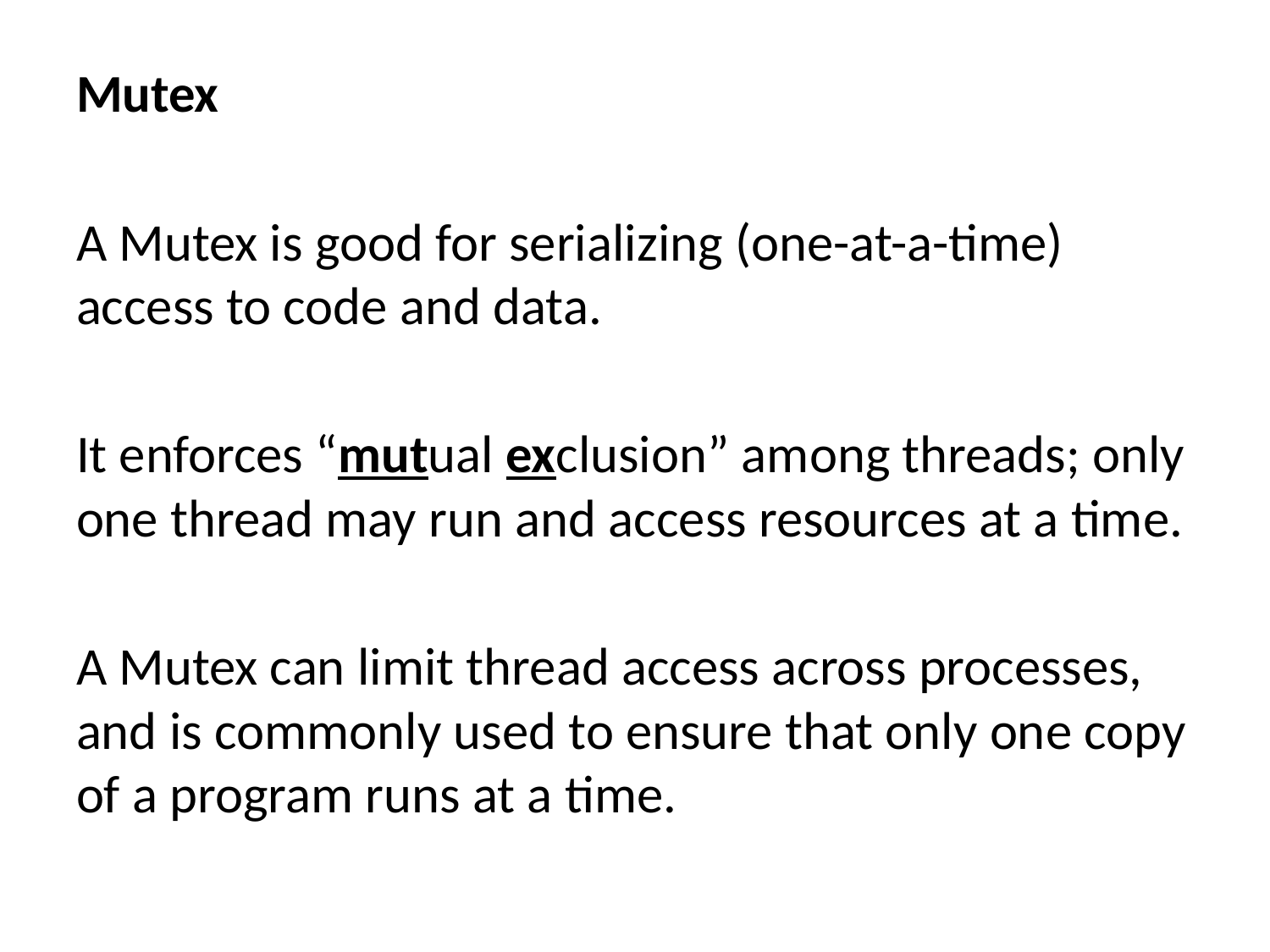

Mutex

A Mutex is good for serializing (one-at-a-time) access to code and data.

It enforces “mutual exclusion” among threads; only one thread may run and access resources at a time.

A Mutex can limit thread access across processes, and is commonly used to ensure that only one copy of a program runs at a time.